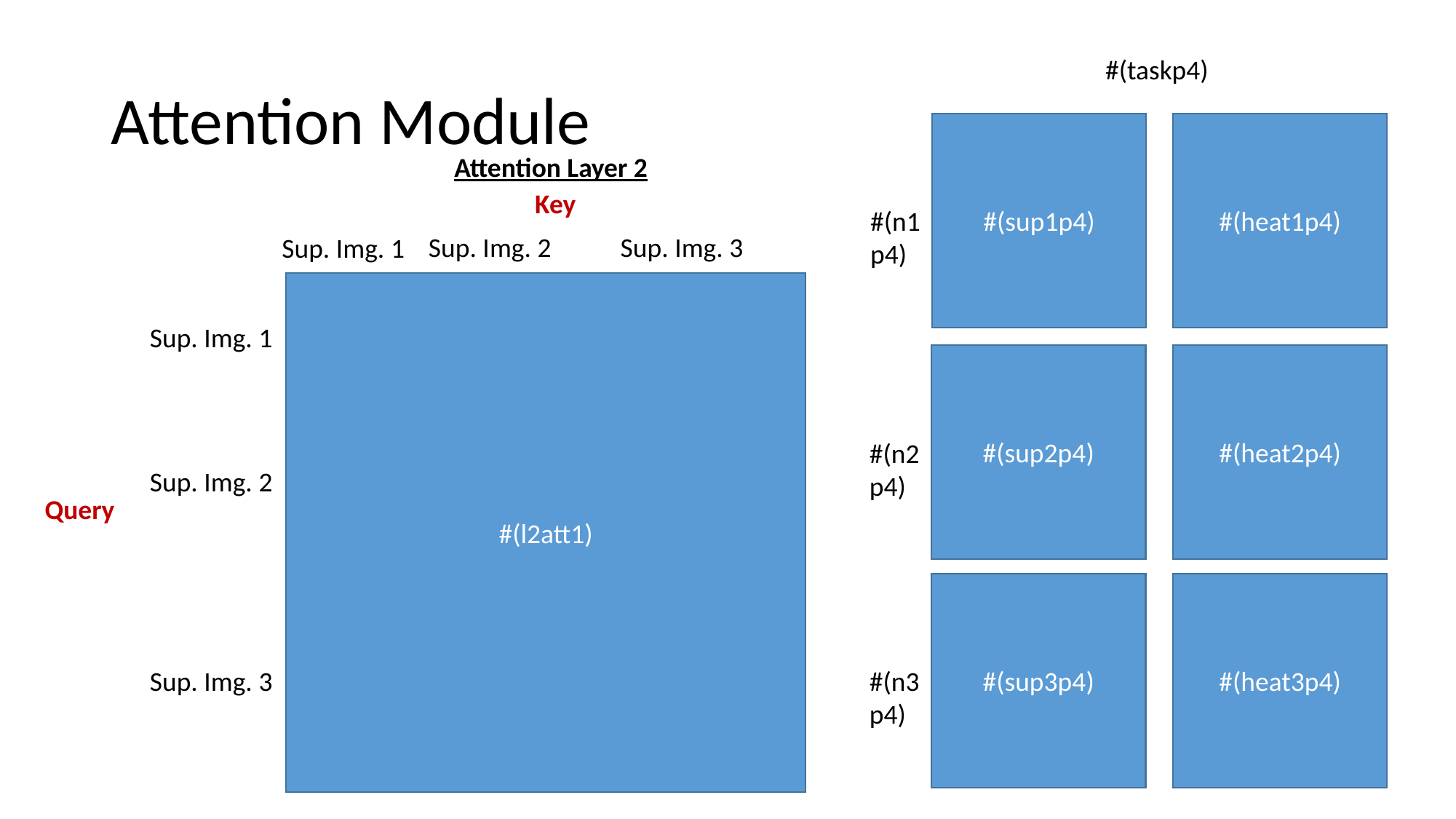

# Attention Module
#(taskp4)
#(sup1p4)
#(heat1p4)
Attention Layer 2
Key
#(n1p4)
Sup. Img. 2
Sup. Img. 3
Sup. Img. 1
#(l2att1)
Sup. Img. 1
#(sup2p4)
#(heat2p4)
#(n2p4)
Sup. Img. 2
Query
#(sup3p4)
#(heat3p4)
Sup. Img. 3
#(n3p4)